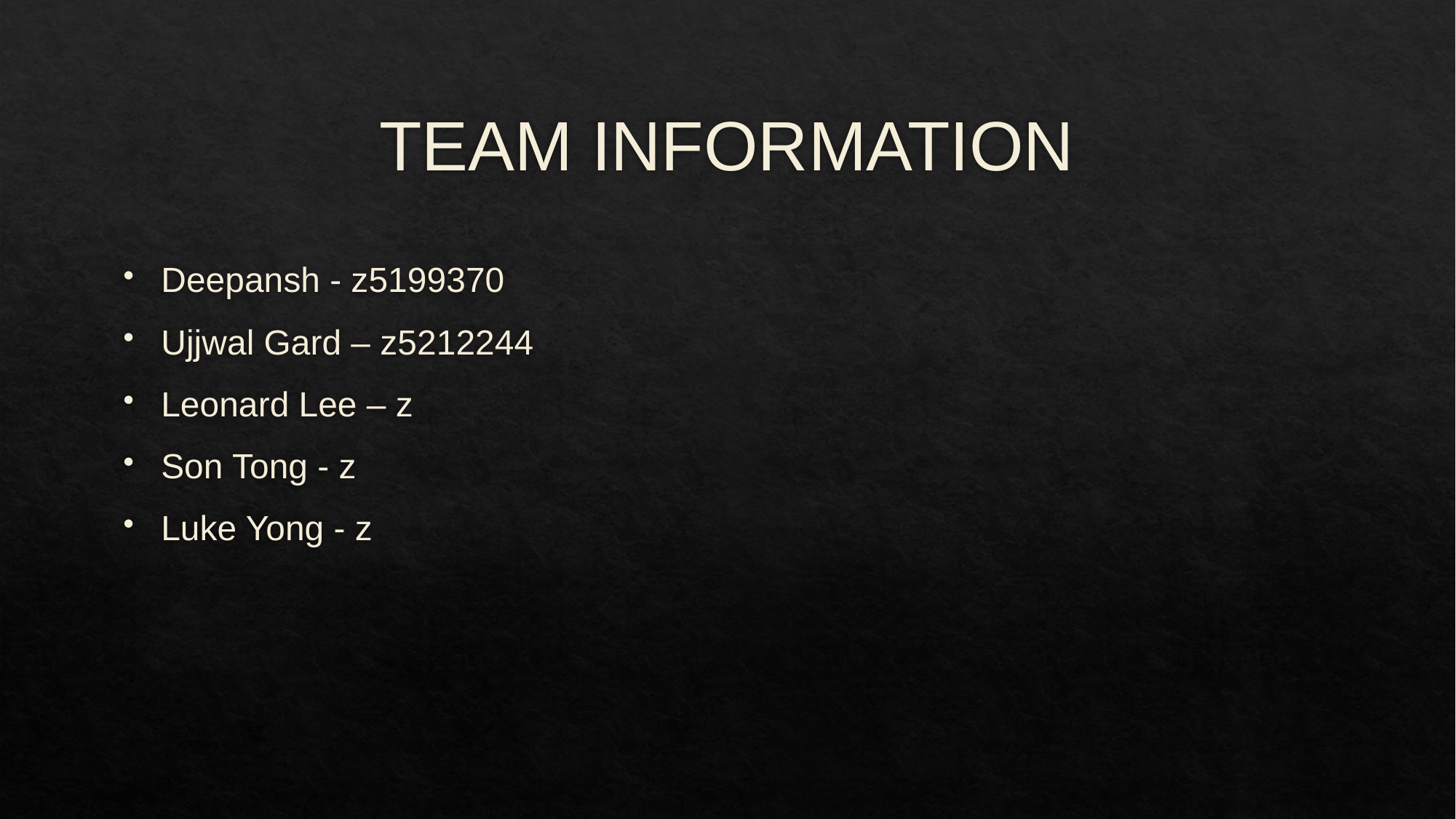

# TEAM INFORMATION
Deepansh - z5199370
Ujjwal Gard – z5212244
Leonard Lee – z
Son Tong - z
Luke Yong - z